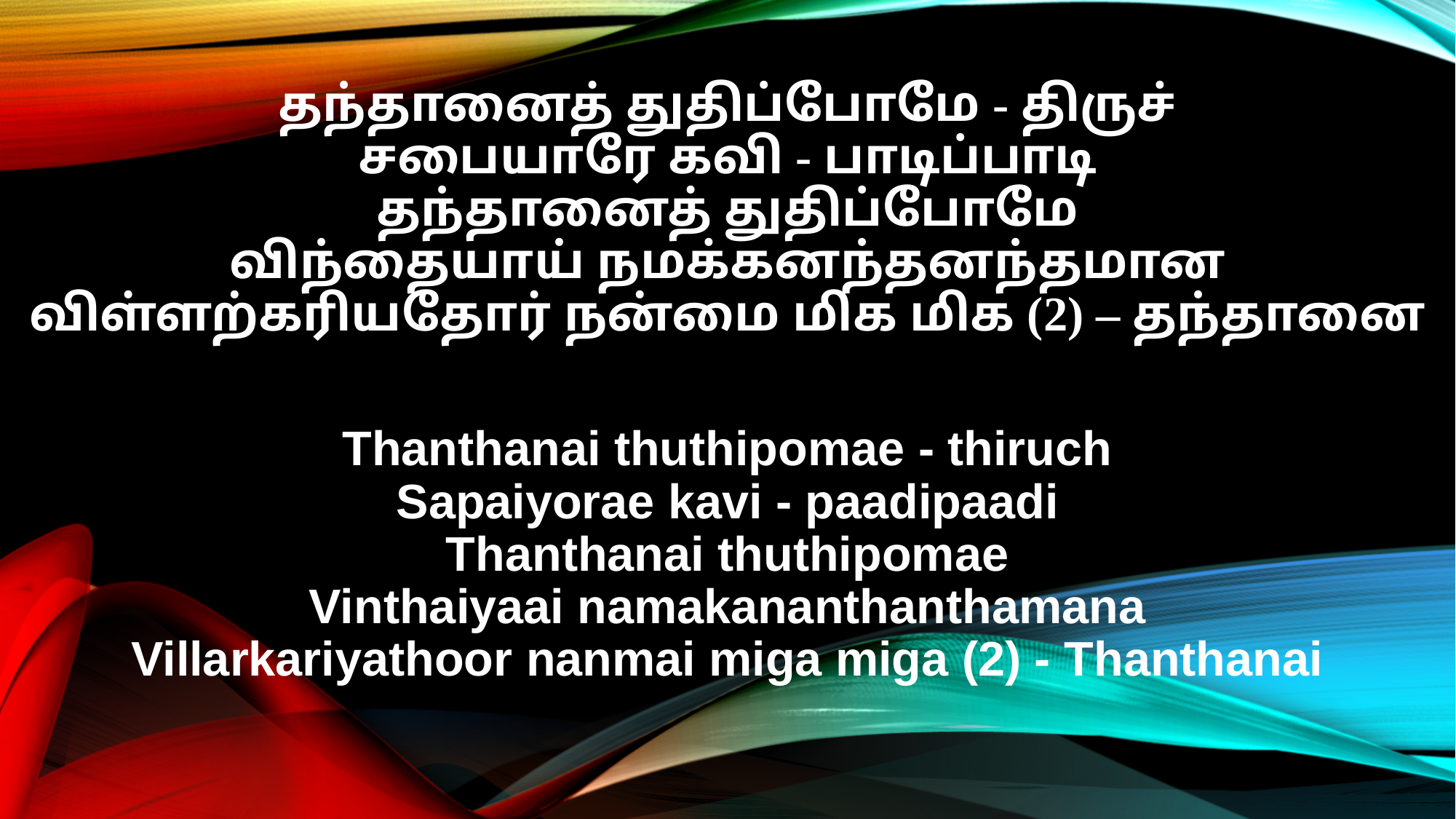

தந்தானைத் துதிப்போமே - திருச்
சபையாரே கவி - பாடிப்பாடி
தந்தானைத் துதிப்போமே
விந்தையாய் நமக்கனந்தனந்தமான
விள்ளற்கரியதோர் நன்மை மிக மிக (2) – தந்தானை

Thanthanai thuthipomae - thiruch
Sapaiyorae kavi - paadipaadi
Thanthanai thuthipomae
Vinthaiyaai namakananthanthamana
Villarkariyathoor nanmai miga miga (2) - Thanthanai